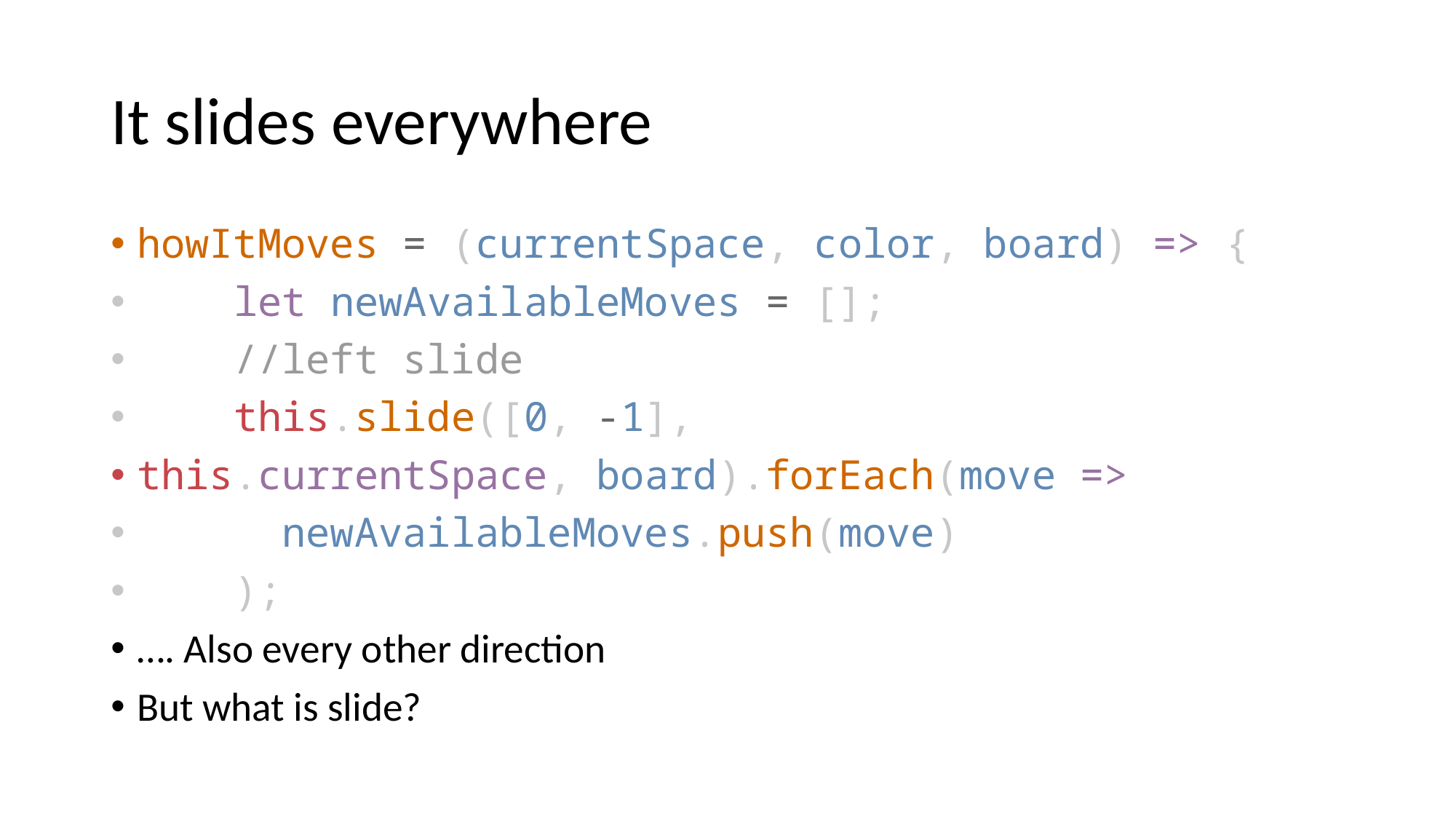

# It slides everywhere
howItMoves = (currentSpace, color, board) => {
    let newAvailableMoves = [];
    //left slide
    this.slide([0, -1],
this.currentSpace, board).forEach(move =>
      newAvailableMoves.push(move)
    );
…. Also every other direction
But what is slide?